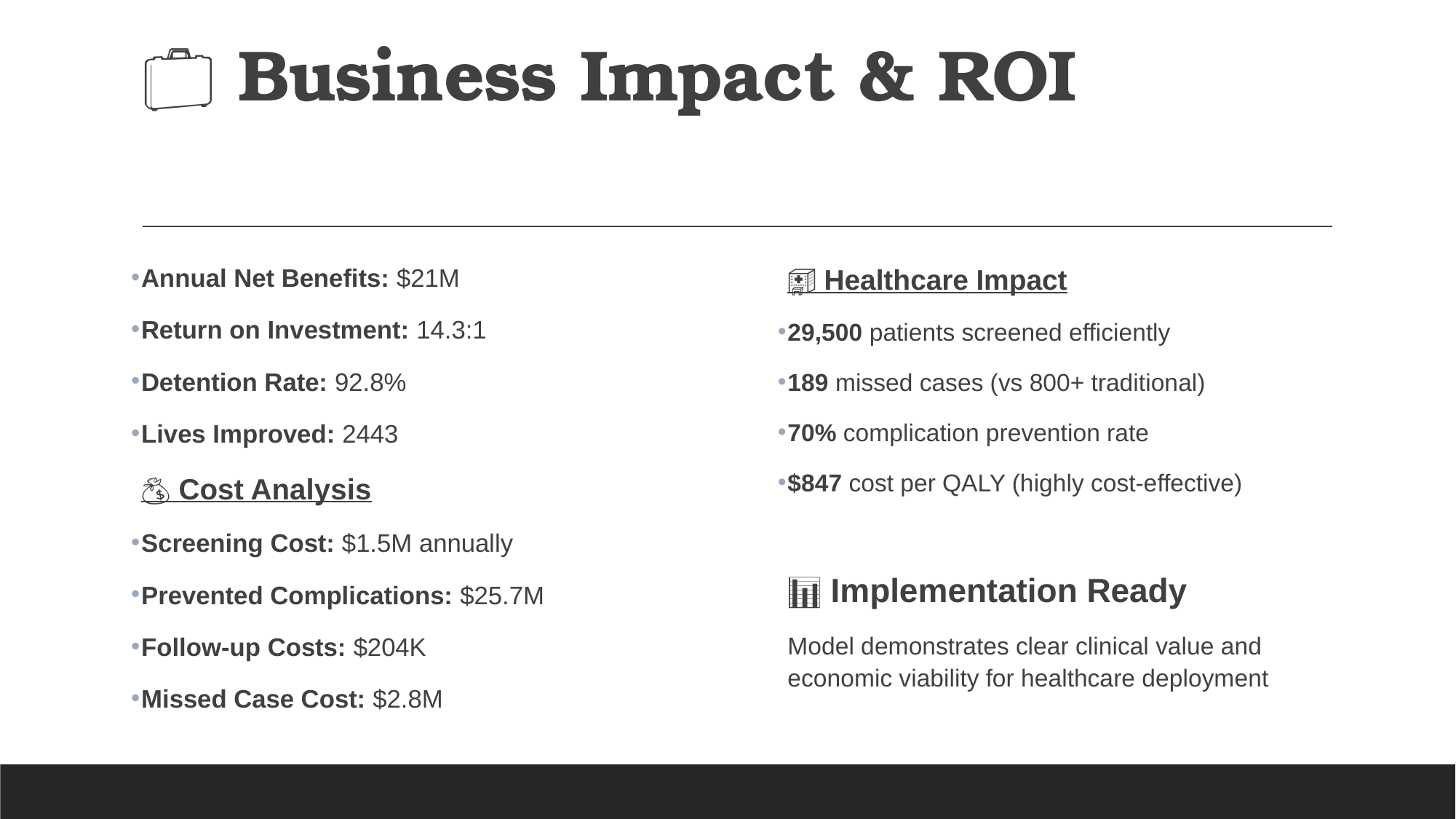

# 💼 Business Impact & ROI
Annual Net Benefits: $21M
Return on Investment: 14.3:1
Detention Rate: 92.8%
Lives Improved: 2443
💰 Cost Analysis
Screening Cost: $1.5M annually
Prevented Complications: $25.7M
Follow-up Costs: $204K
Missed Case Cost: $2.8M

🏥 Healthcare Impact
29,500 patients screened efficiently
189 missed cases (vs 800+ traditional)
70% complication prevention rate
$847 cost per QALY (highly cost-effective)

📊 Implementation Ready
Model demonstrates clear clinical value and economic viability for healthcare deployment